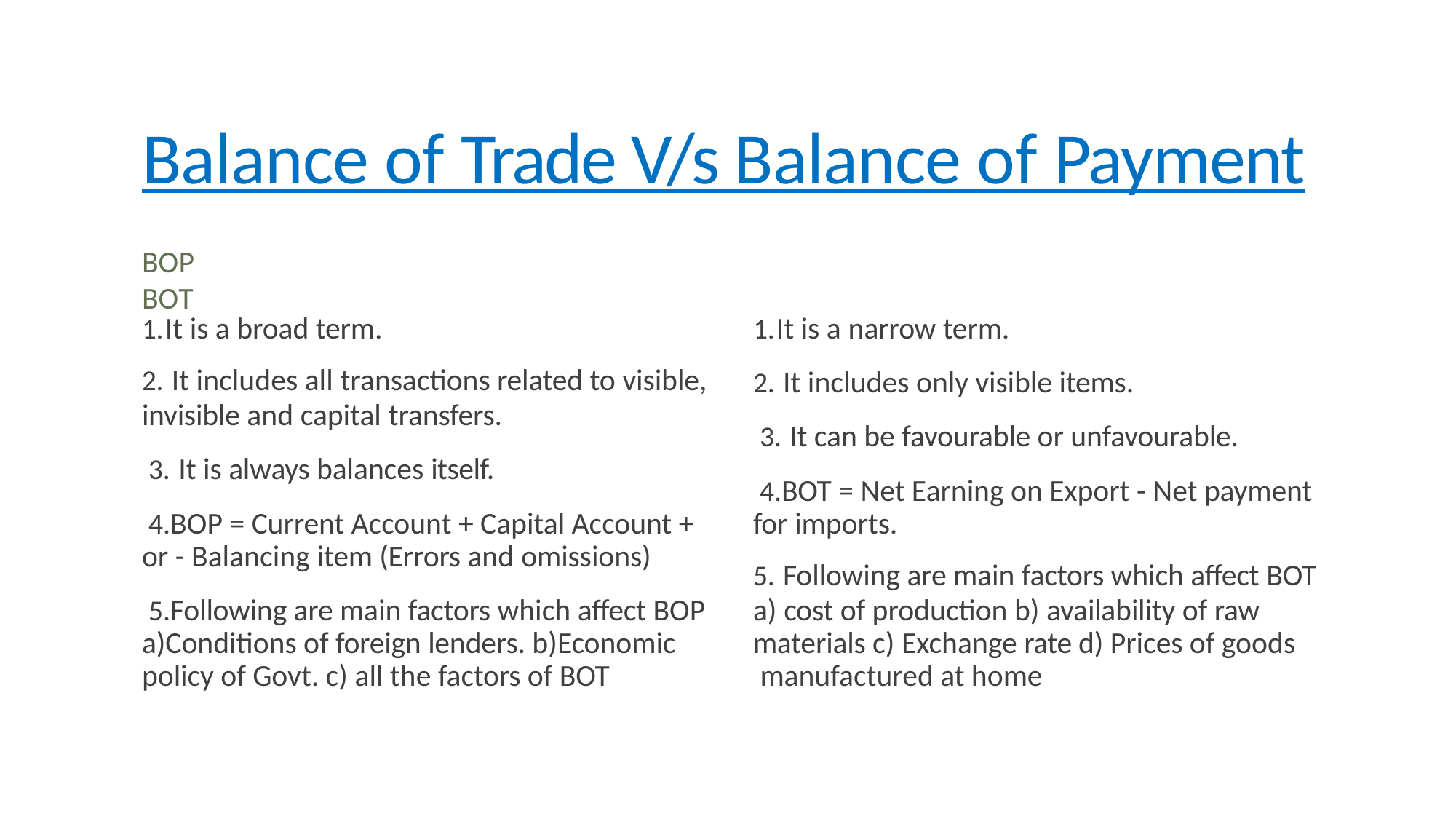

# Balance of Trade V/s Balance of Payment
BOP	BOT
It is a broad term.
It includes all transactions related to visible,
invisible and capital transfers.
It is always balances itself.
BOP = Current Account + Capital Account +  or - Balancing item (Errors and omissions)
Following are main factors which affect BOP  a)Conditions of foreign lenders. b)Economic  policy of Govt. c) all the factors of BOT
It is a narrow term.
It includes only visible items.
It can be favourable or unfavourable.
BOT = Net Earning on Export - Net payment  for imports.
Following are main factors which affect BOT
a) cost of production b) availability of raw  materials c) Exchange rate d) Prices of goods  manufactured at home
LECTURE NOTES BY PARUL JAIN